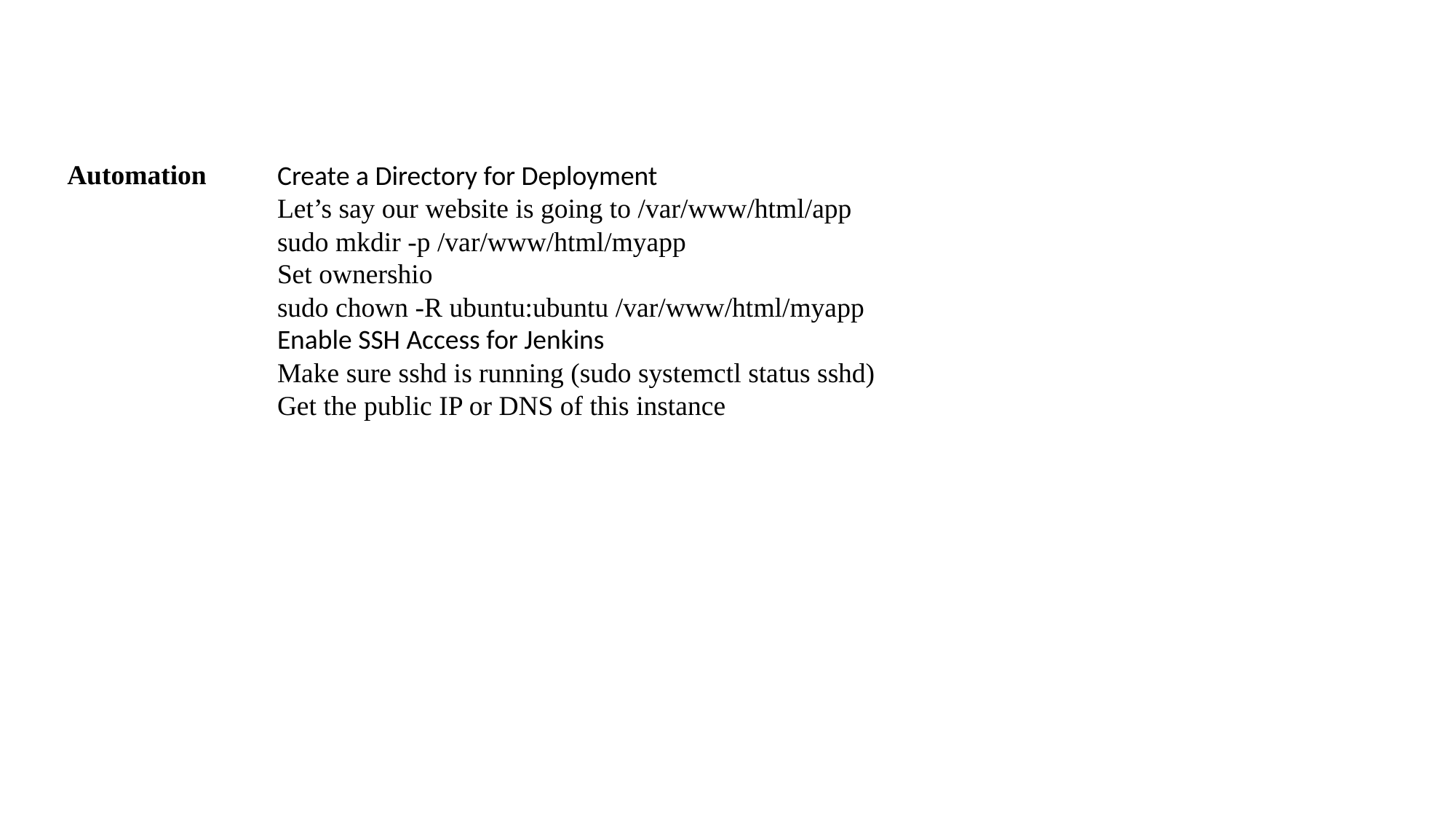

Create a Directory for Deployment
Let’s say our website is going to /var/www/html/app
sudo mkdir -p /var/www/html/myapp
Set ownershio
sudo chown -R ubuntu:ubuntu /var/www/html/myapp
Enable SSH Access for Jenkins
Make sure sshd is running (sudo systemctl status sshd)
Get the public IP or DNS of this instance

Automation